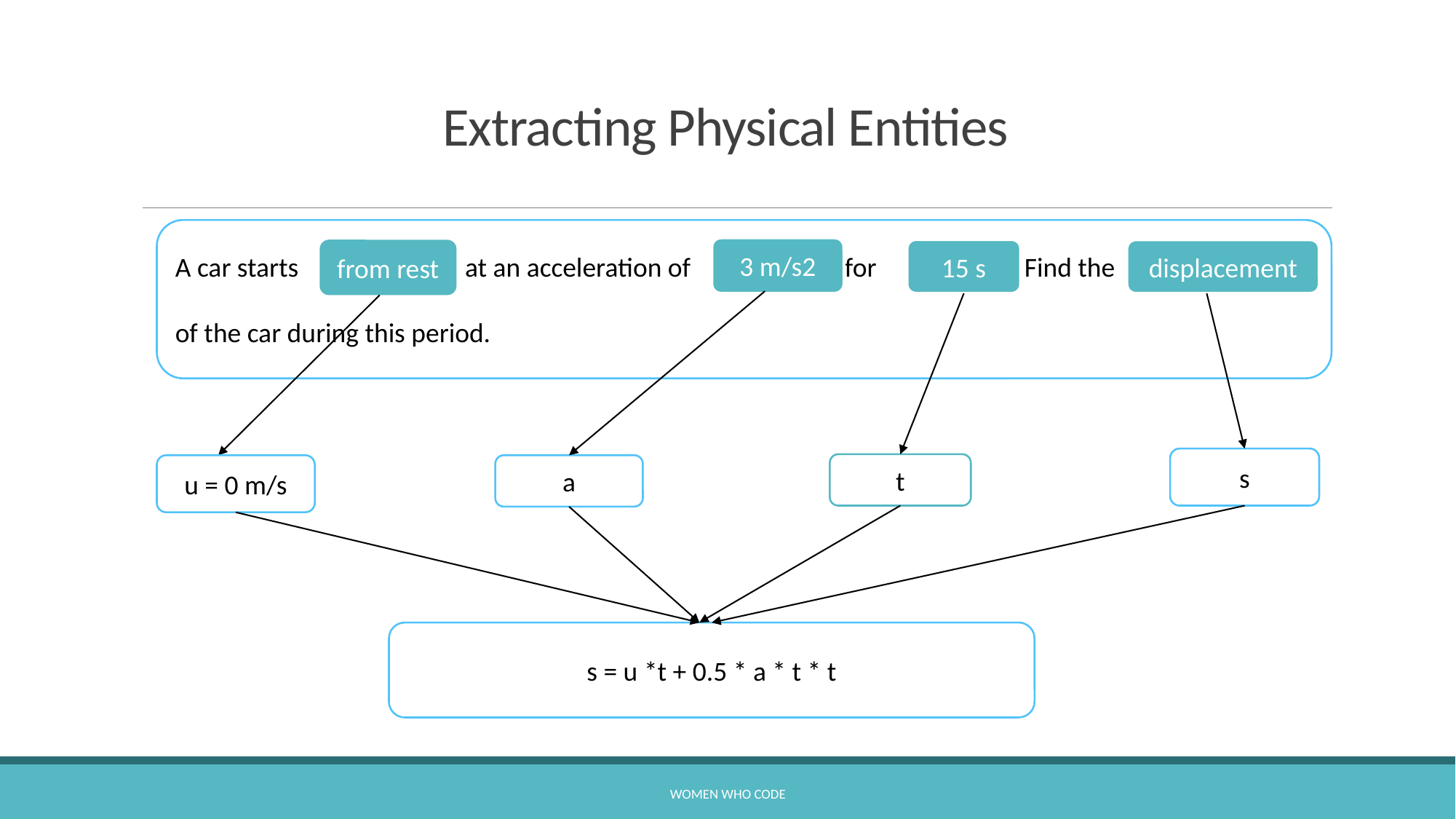

# Extracting Physical Entities
A car starts                           at an acceleration of                         for                        Find the

of the car during this period.
3 m/s2
15 s
from rest
displacement
s
t
u = 0 m/s
a
s = u *t + 0.5 * a * t * t
Women Who Code